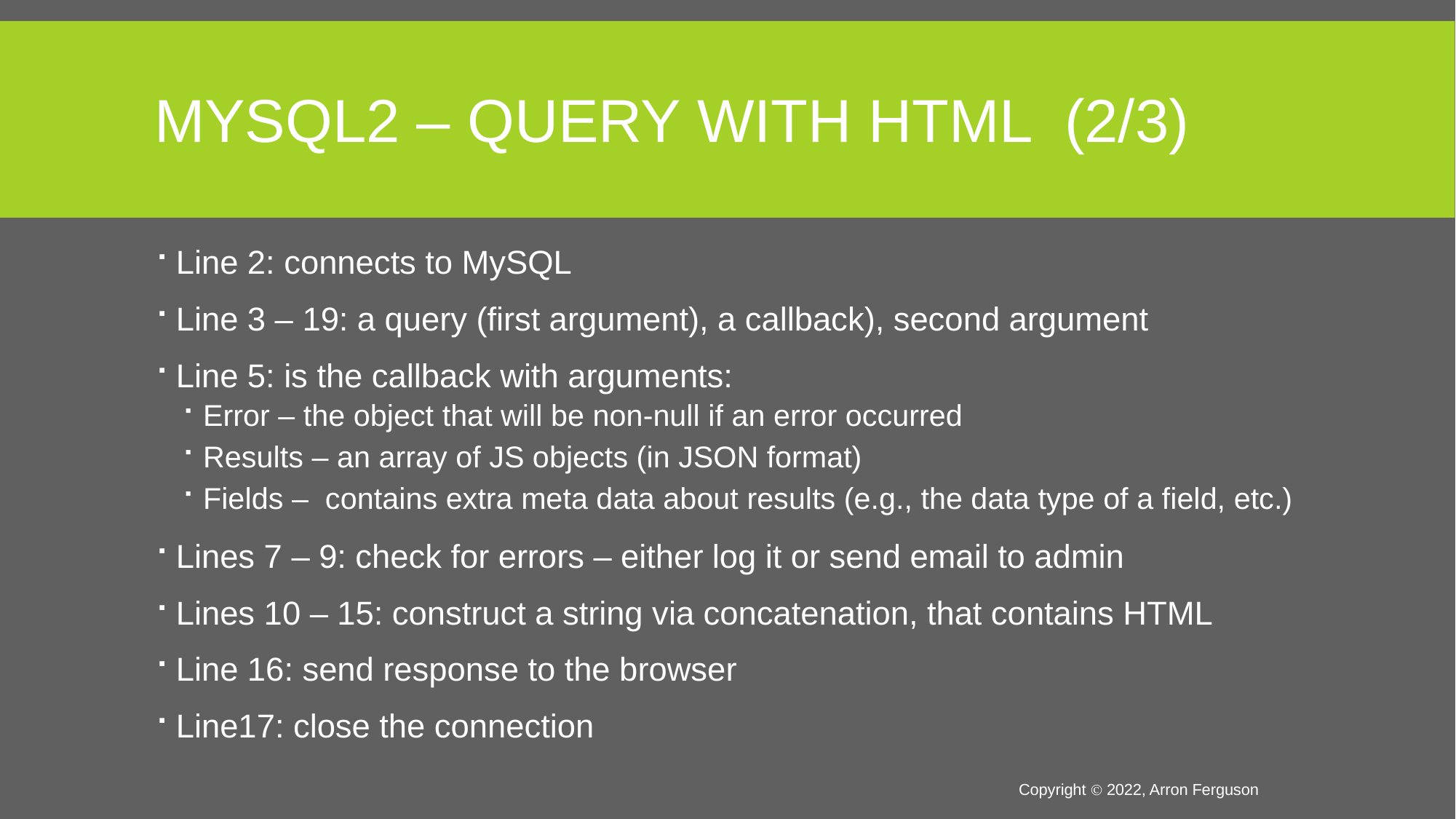

# MysQL2 – Query with HTML  (2/3)
Line 2: connects to MySQL
Line 3 – 19: a query (first argument), a callback), second argument
Line 5: is the callback with arguments:
Error – the object that will be non-null if an error occurred
Results – an array of JS objects (in JSON format)
Fields –  contains extra meta data about results (e.g., the data type of a field, etc.)
Lines 7 – 9: check for errors – either log it or send email to admin
Lines 10 – 15: construct a string via concatenation, that contains HTML
Line 16: send response to the browser
Line17: close the connection

Copyright Ⓒ 2022, Arron Ferguson